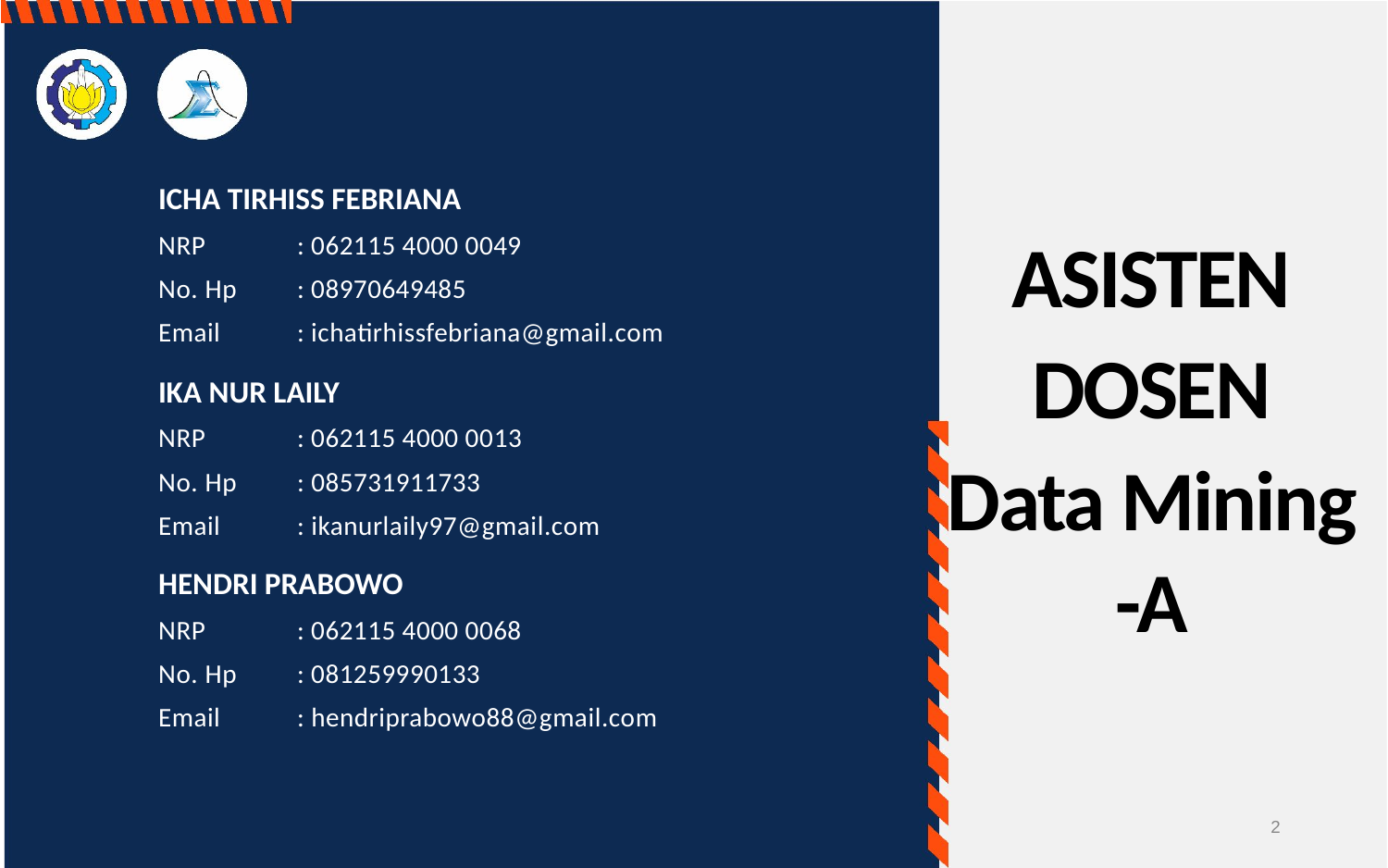

ICHA TIRHISS FEBRIANA
NRP	: 062115 4000 0049
No. Hp	: 08970649485
Email	: ichatirhissfebriana@gmail.com
ASISTEN
DOSEN
Data Mining -A
IKA NUR LAILY
NRP	: 062115 4000 0013
No. Hp	: 085731911733
Email	: ikanurlaily97@gmail.com
HENDRI PRABOWO
NRP	: 062115 4000 0068
No. Hp	: 081259990133
Email	: hendriprabowo88@gmail.com
2